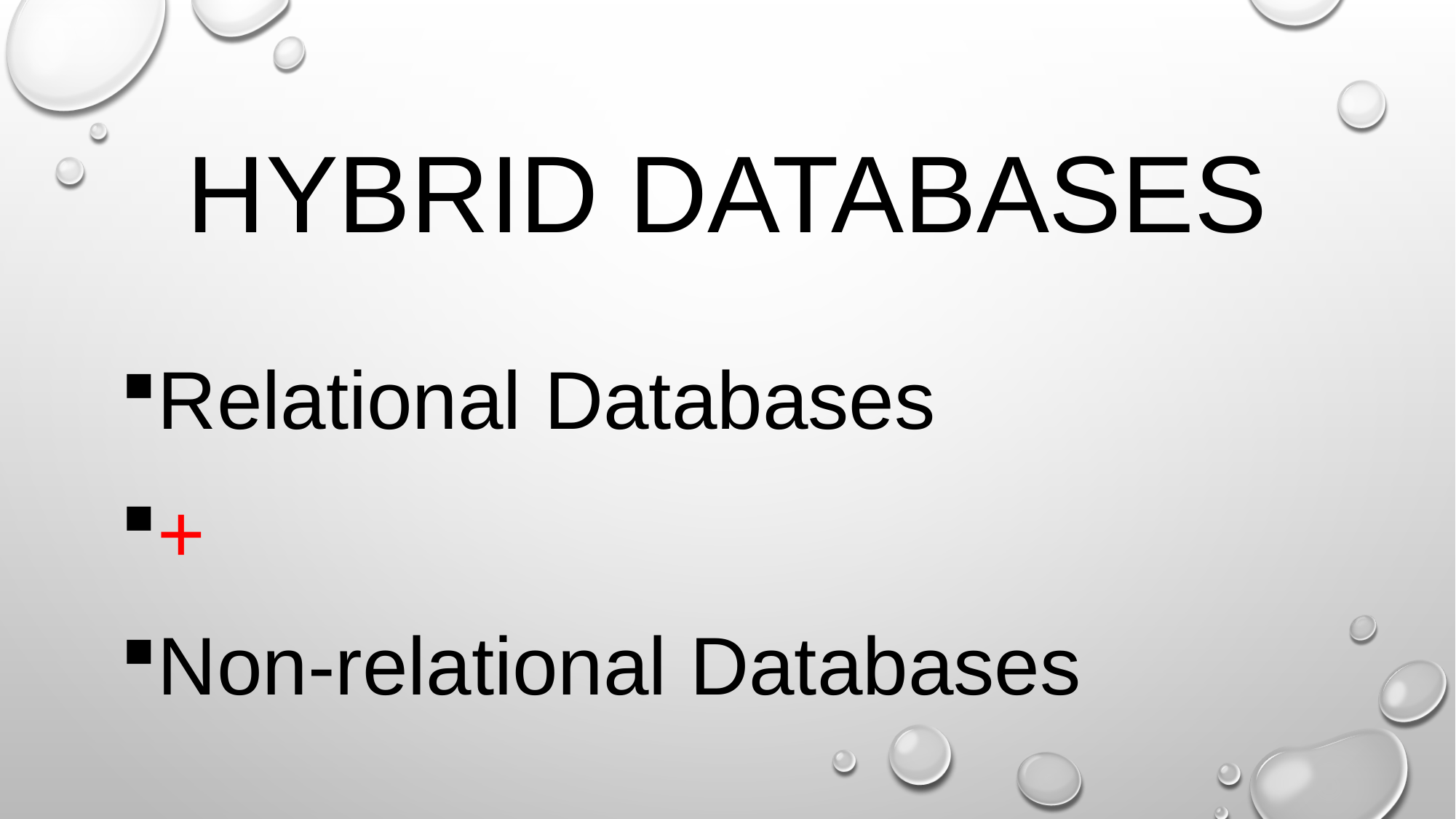

# Hybrid Databases
Relational Databases
+
Non-relational Databases